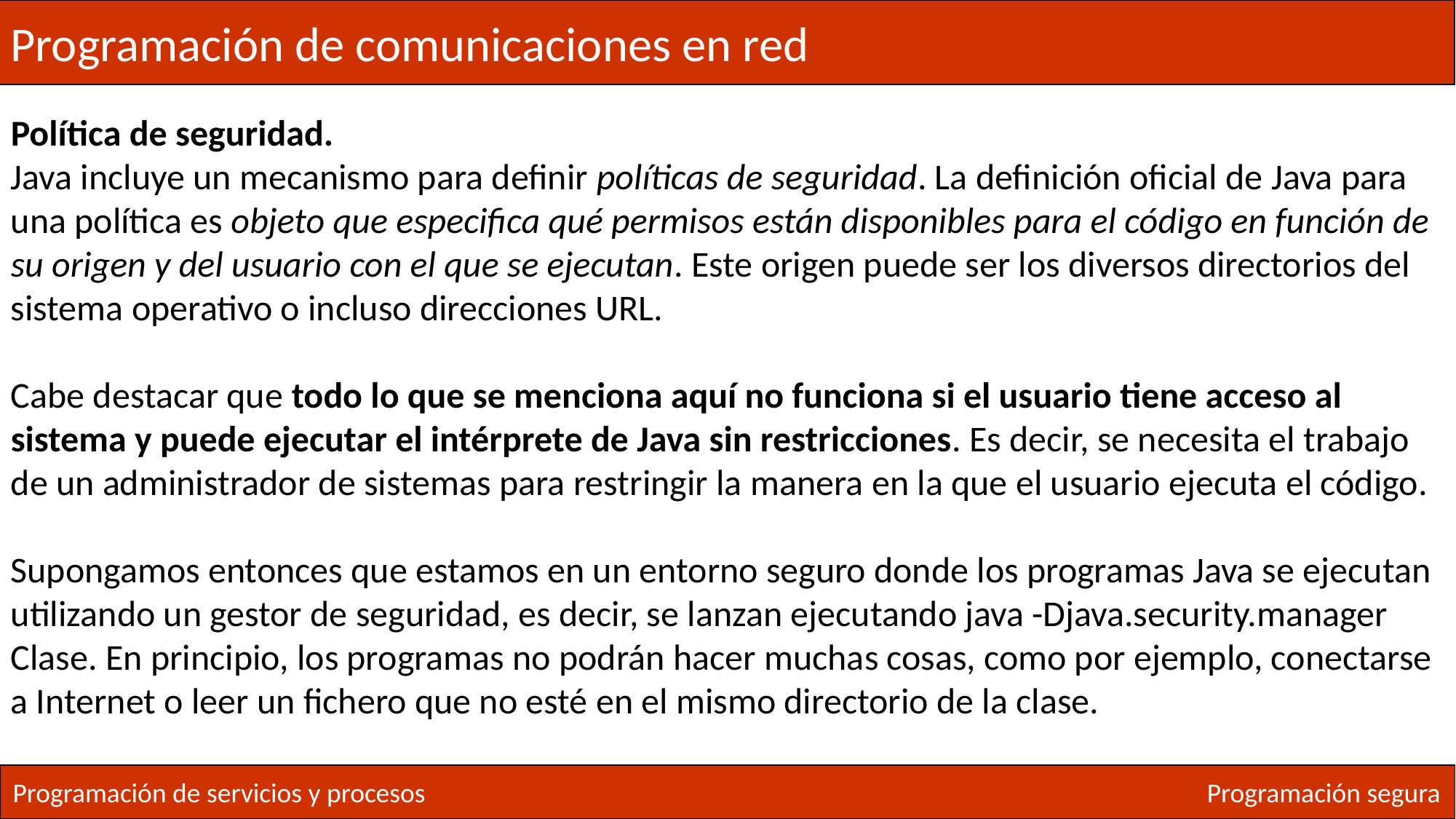

Programación de comunicaciones en red

Política de seguridad.
Java incluye un mecanismo para definir políticas de seguridad. La definición oficial de Java para una política es objeto que especifica qué permisos están disponibles para el código en función de su origen y del usuario con el que se ejecutan. Este origen puede ser los diversos directorios del sistema operativo o incluso direcciones URL.

Cabe destacar que todo lo que se menciona aquí no funciona si el usuario tiene acceso al sistema y puede ejecutar el intérprete de Java sin restricciones. Es decir, se necesita el trabajo de un administrador de sistemas para restringir la manera en la que el usuario ejecuta el código.

Supongamos entonces que estamos en un entorno seguro donde los programas Java se ejecutan utilizando un gestor de seguridad, es decir, se lanzan ejecutando java -Djava.security.manager Clase. En principio, los programas no podrán hacer muchas cosas, como por ejemplo, conectarse a Internet o leer un fichero que no esté en el mismo directorio de la clase.

Programación de servicios y procesos
Programación segura